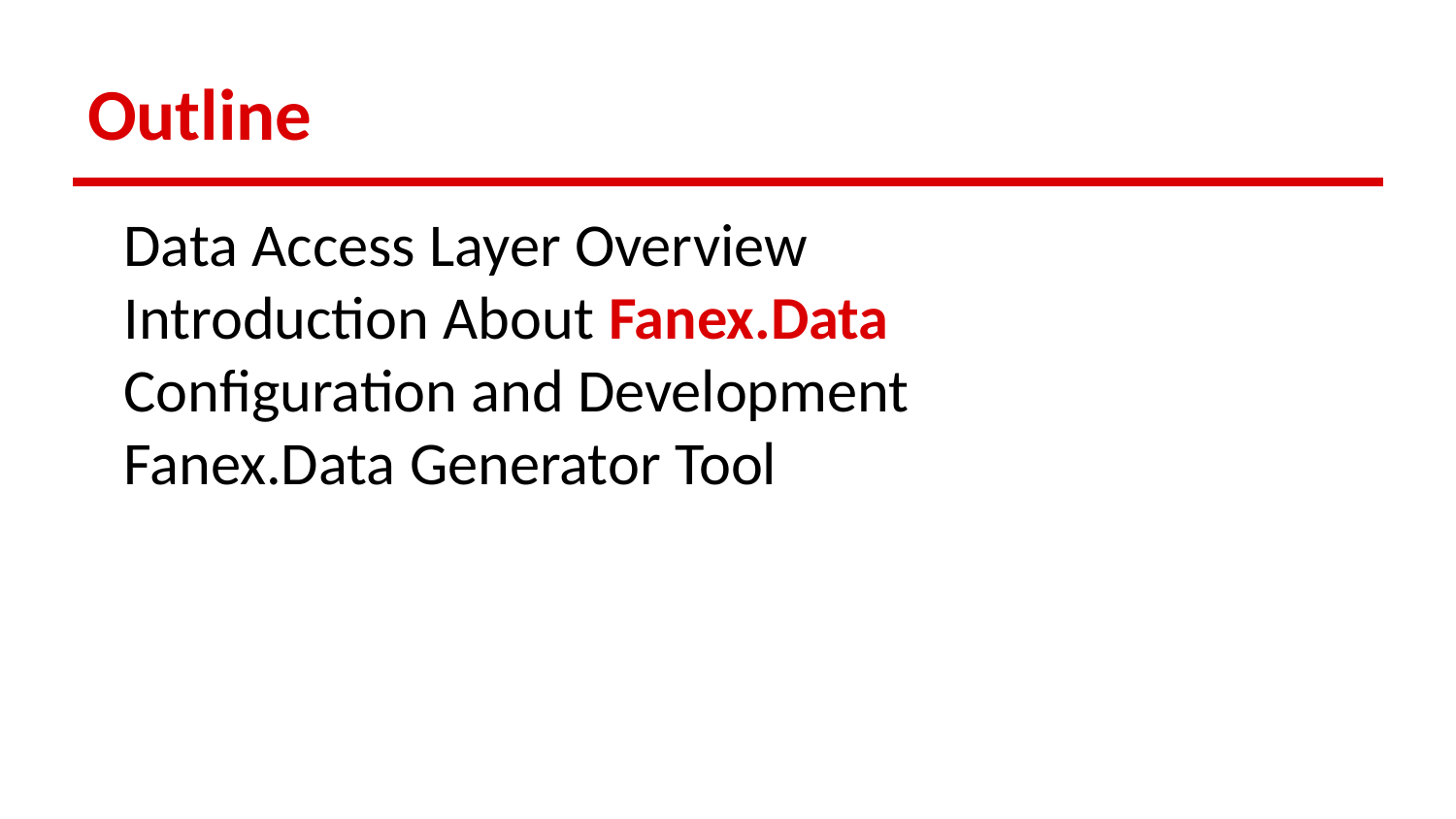

# Outline
Data Access Layer Overview
Introduction About Fanex.Data
Configuration and Development
Fanex.Data Generator Tool